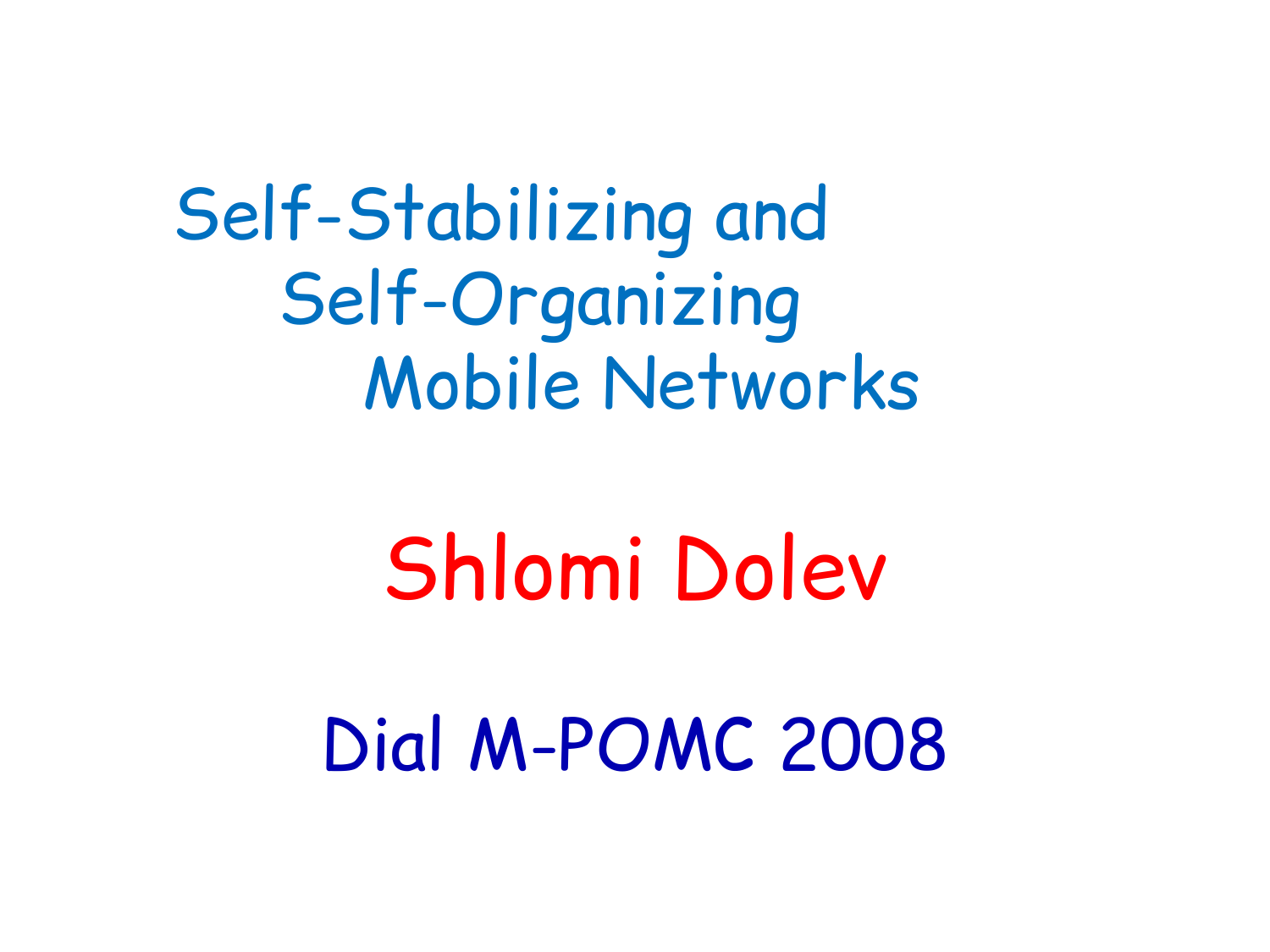

# Self-Stabilizing and Self-Organizing Mobile Networks
Shlomi Dolev

Dial M-POMC 2008